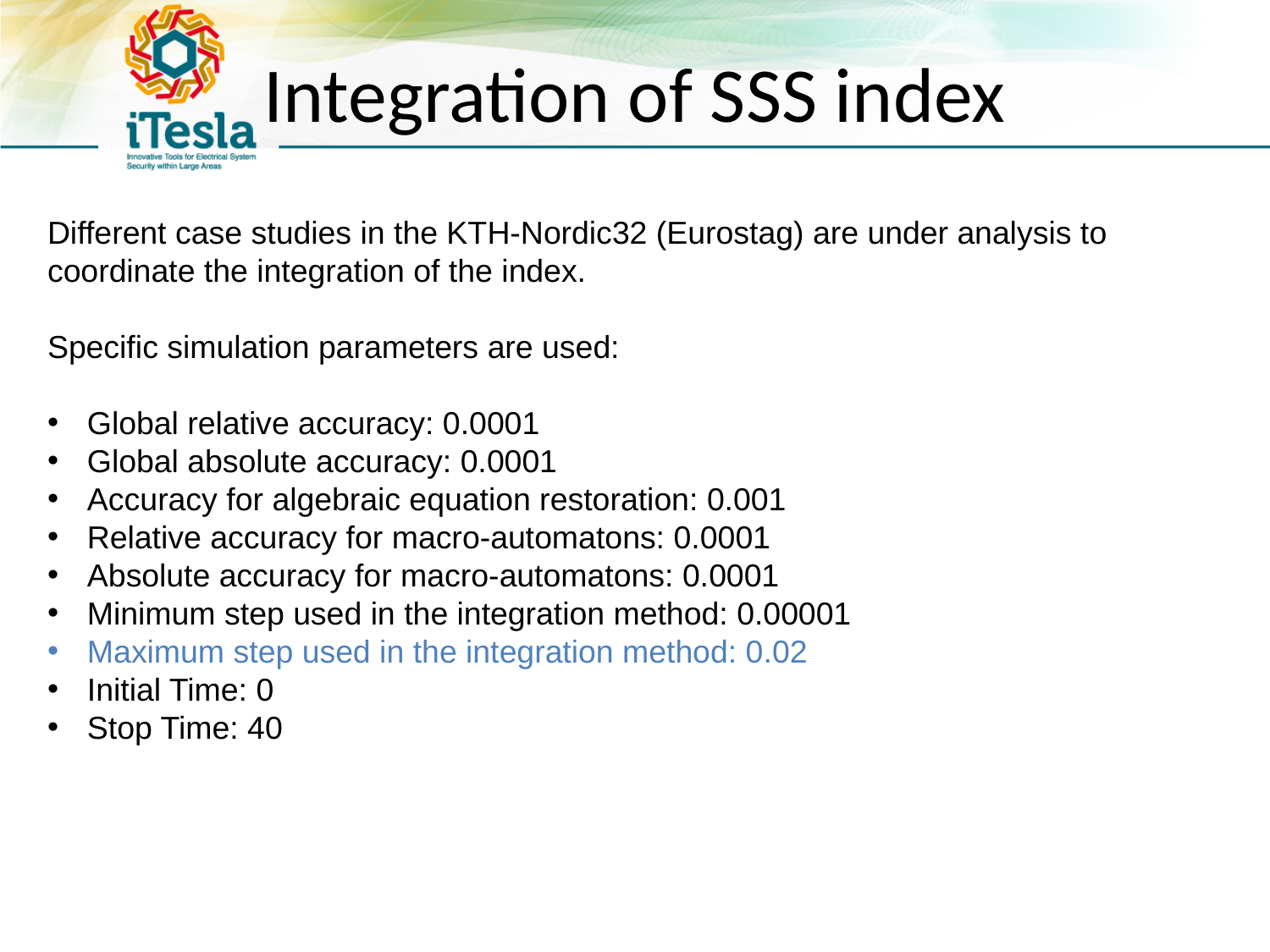

# Integration of SSS index
Different case studies in the KTH-Nordic32 (Eurostag) are under analysis to coordinate the integration of the index.

Specific simulation parameters are used:

Global relative accuracy: 0.0001
Global absolute accuracy: 0.0001
Accuracy for algebraic equation restoration: 0.001
Relative accuracy for macro-automatons: 0.0001
Absolute accuracy for macro-automatons: 0.0001
Minimum step used in the integration method: 0.00001
Maximum step used in the integration method: 0.02
Initial Time: 0
Stop Time: 40